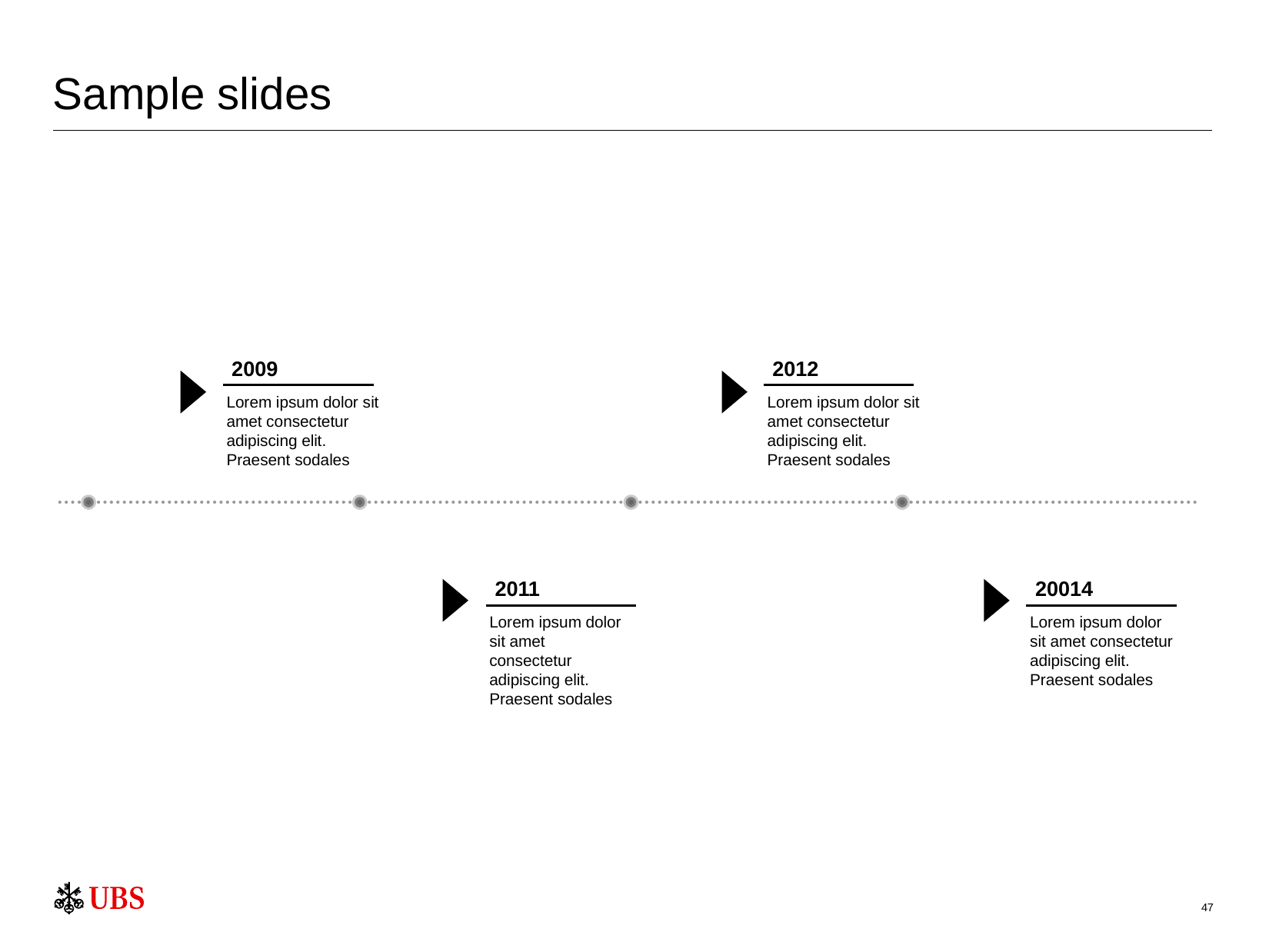

# Sample slides
2009
Lorem ipsum dolor sit amet consectetur adipiscing elit. Praesent sodales
2012
Lorem ipsum dolor sit amet consectetur adipiscing elit. Praesent sodales

2011
Lorem ipsum dolor sit amet consectetur adipiscing elit. Praesent sodales
20014
Lorem ipsum dolor sit amet consectetur adipiscing elit. Praesent sodales